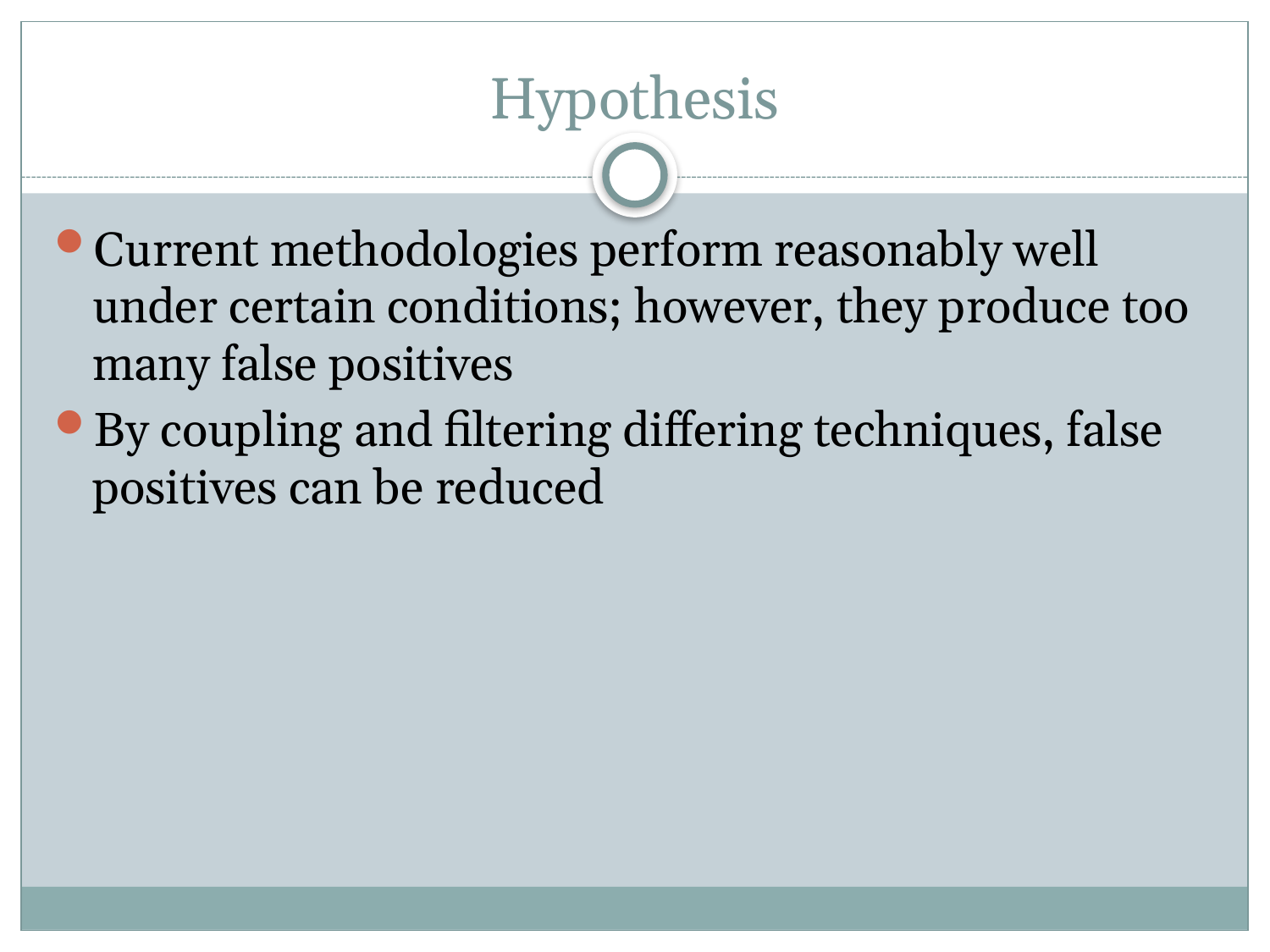

# Hypothesis
Current methodologies perform reasonably well under certain conditions; however, they produce too many false positives
By coupling and filtering differing techniques, false positives can be reduced